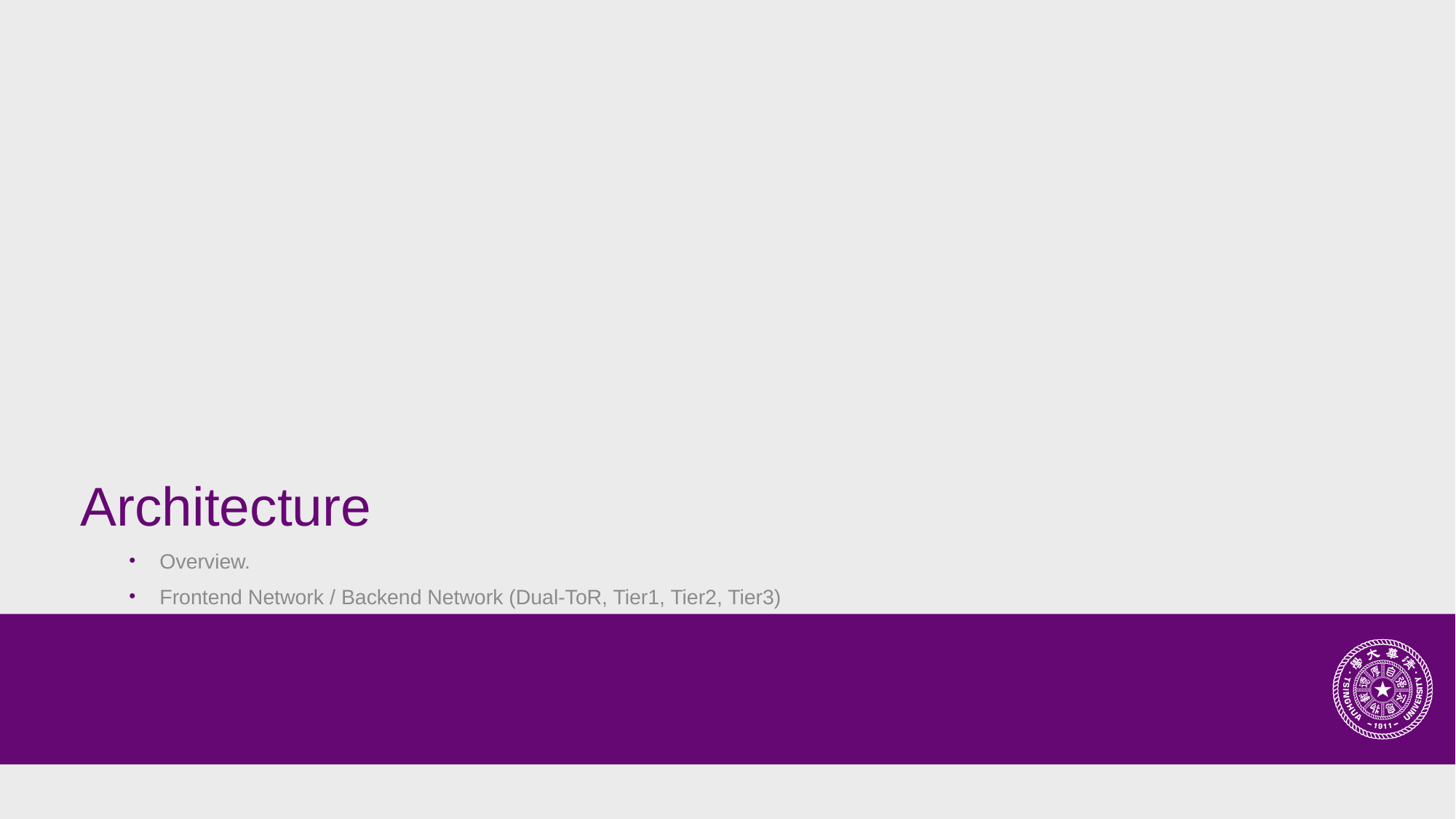

# Architecture
Overview.
Frontend Network / Backend Network (Dual-ToR, Tier1, Tier2, Tier3)